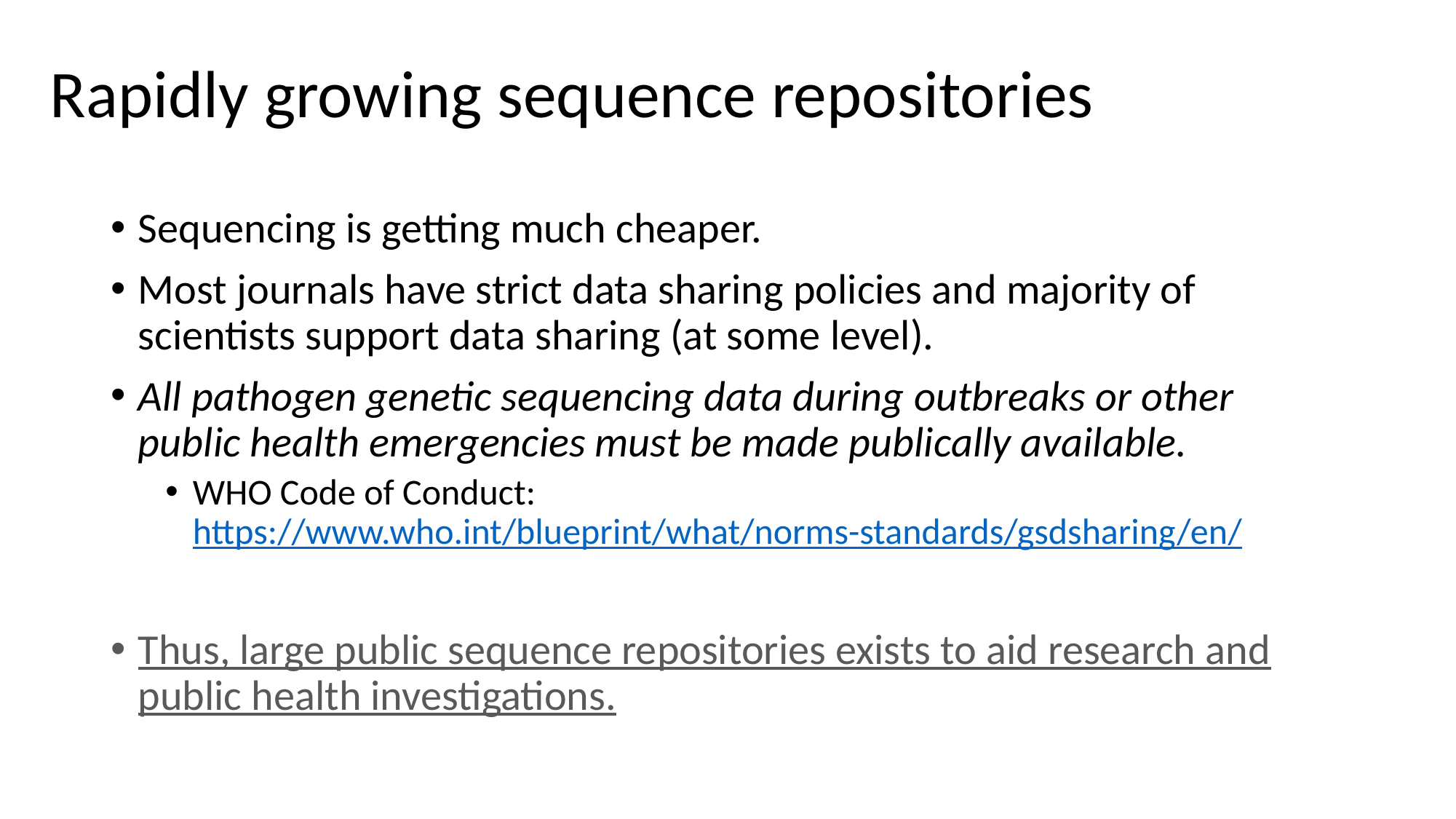

# Rapidly growing sequence repositories
Sequencing is getting much cheaper.
Most journals have strict data sharing policies and majority of scientists support data sharing (at some level).
All pathogen genetic sequencing data during outbreaks or other public health emergencies must be made publically available.
WHO Code of Conduct: https://www.who.int/blueprint/what/norms-standards/gsdsharing/en/

Thus, large public sequence repositories exists to aid research and public health investigations.